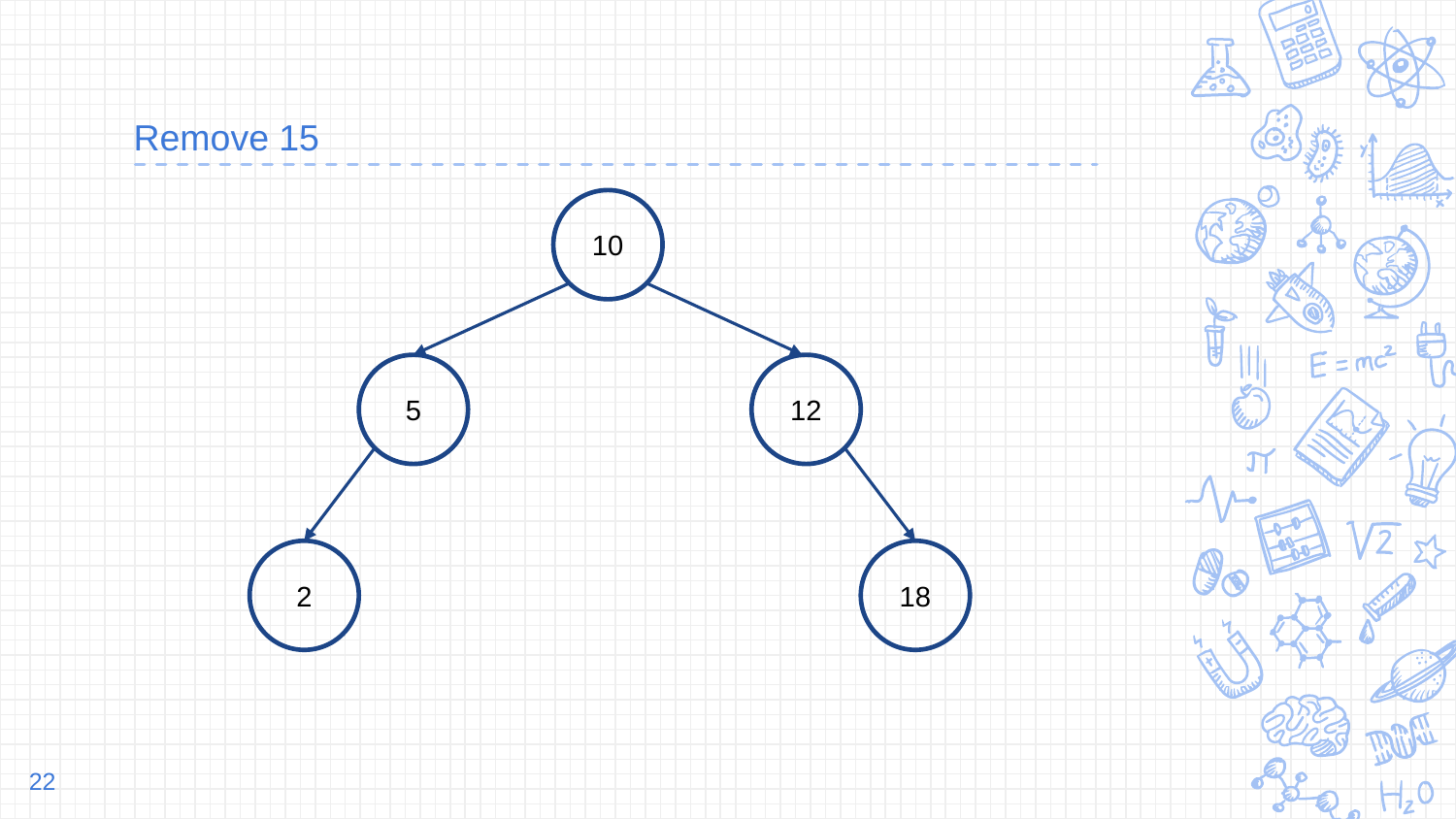

# Remove 15
10
12
5
2
18
22